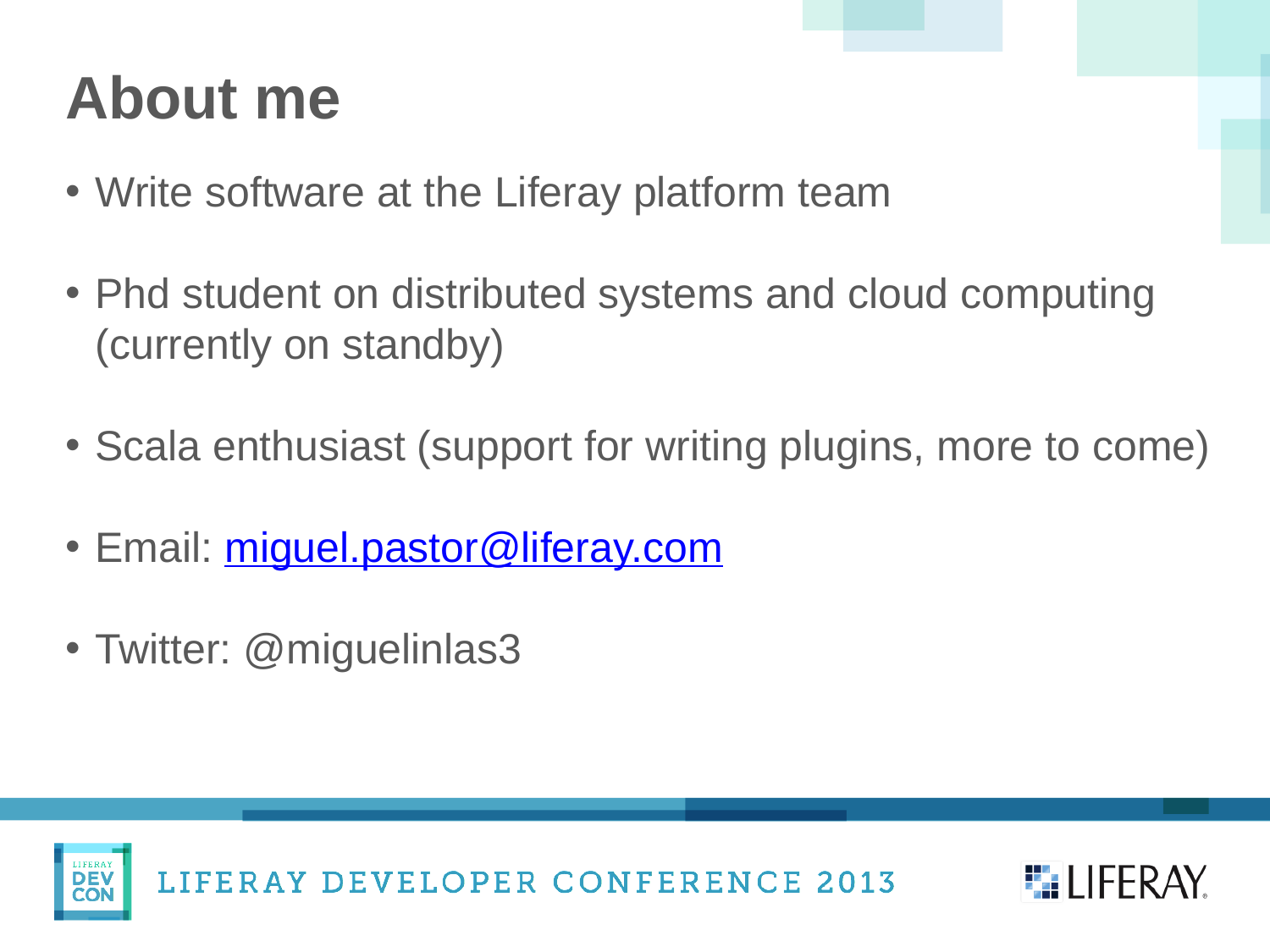

About me
Write software at the Liferay platform team

Phd student on distributed systems and cloud computing (currently on standby)
Scala enthusiast (support for writing plugins, more to come)
Email: miguel.pastor@liferay.com

Twitter: @miguelinlas3